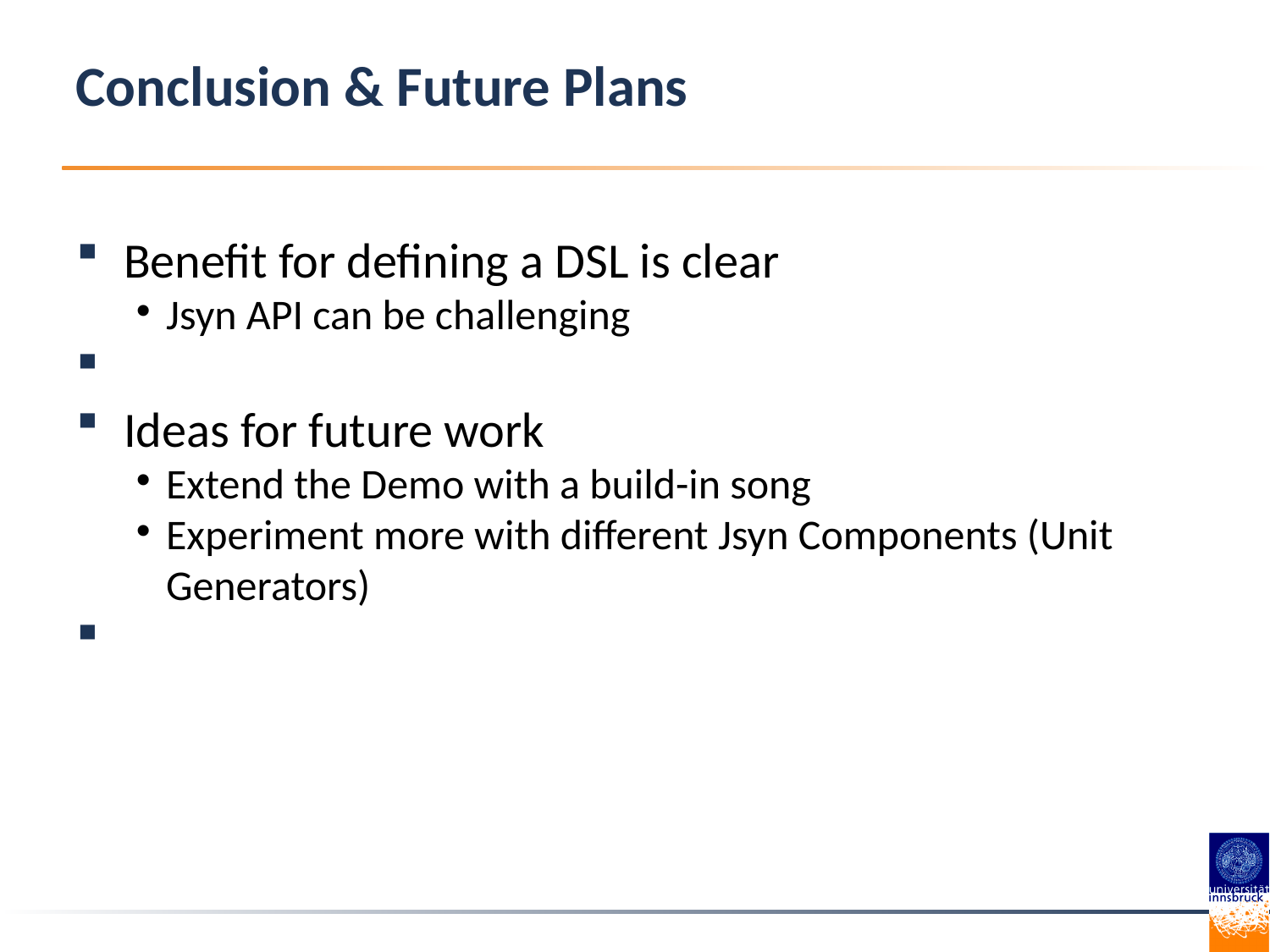

Conclusion & Future Plans
Benefit for defining a DSL is clear
Jsyn API can be challenging

Ideas for future work
Extend the Demo with a build-in song
Experiment more with different Jsyn Components (Unit Generators)